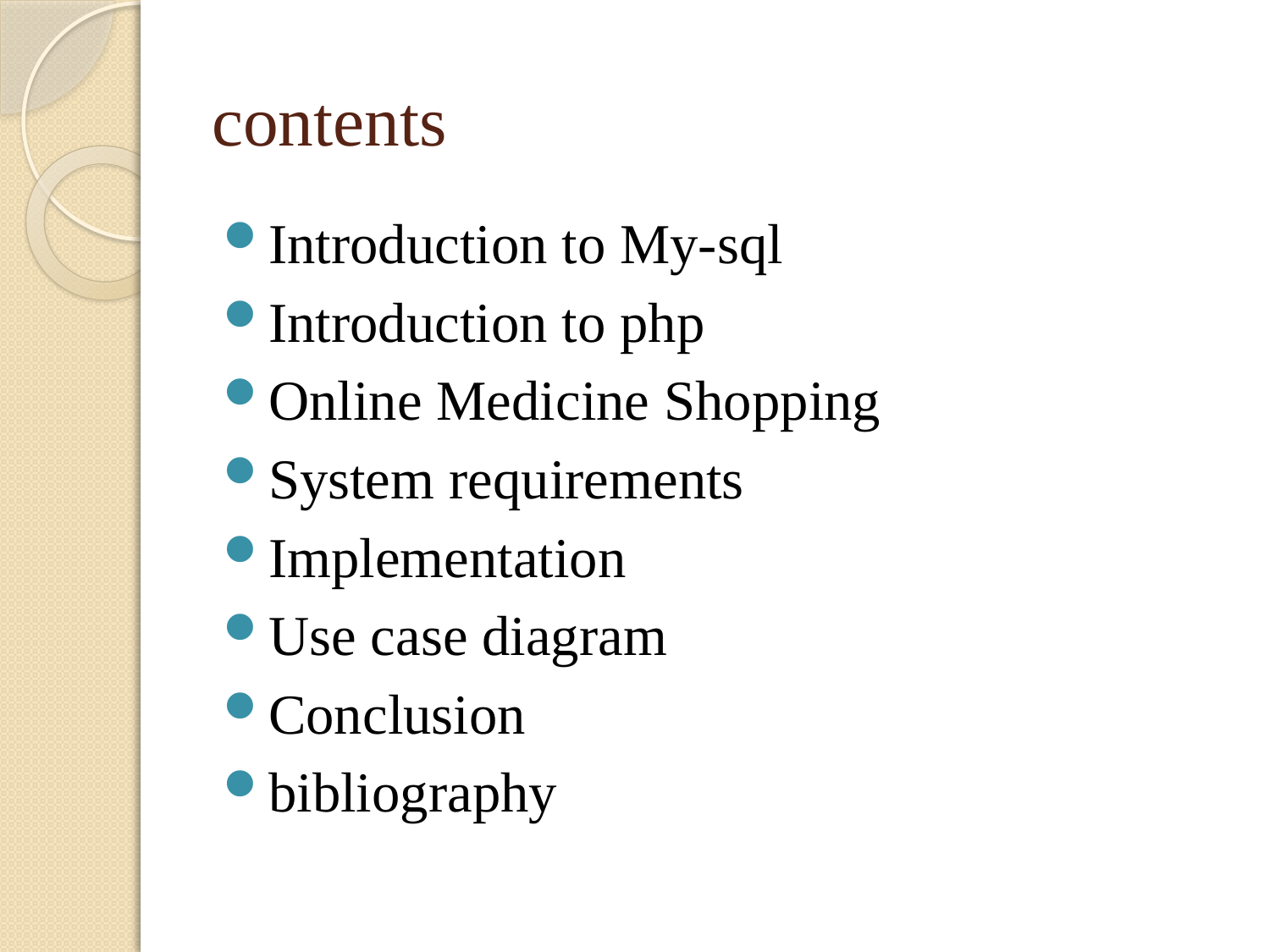

# contents
Introduction to My-sql
Introduction to php
Online Medicine Shopping
System requirements
Implementation
Use case diagram
Conclusion
bibliography